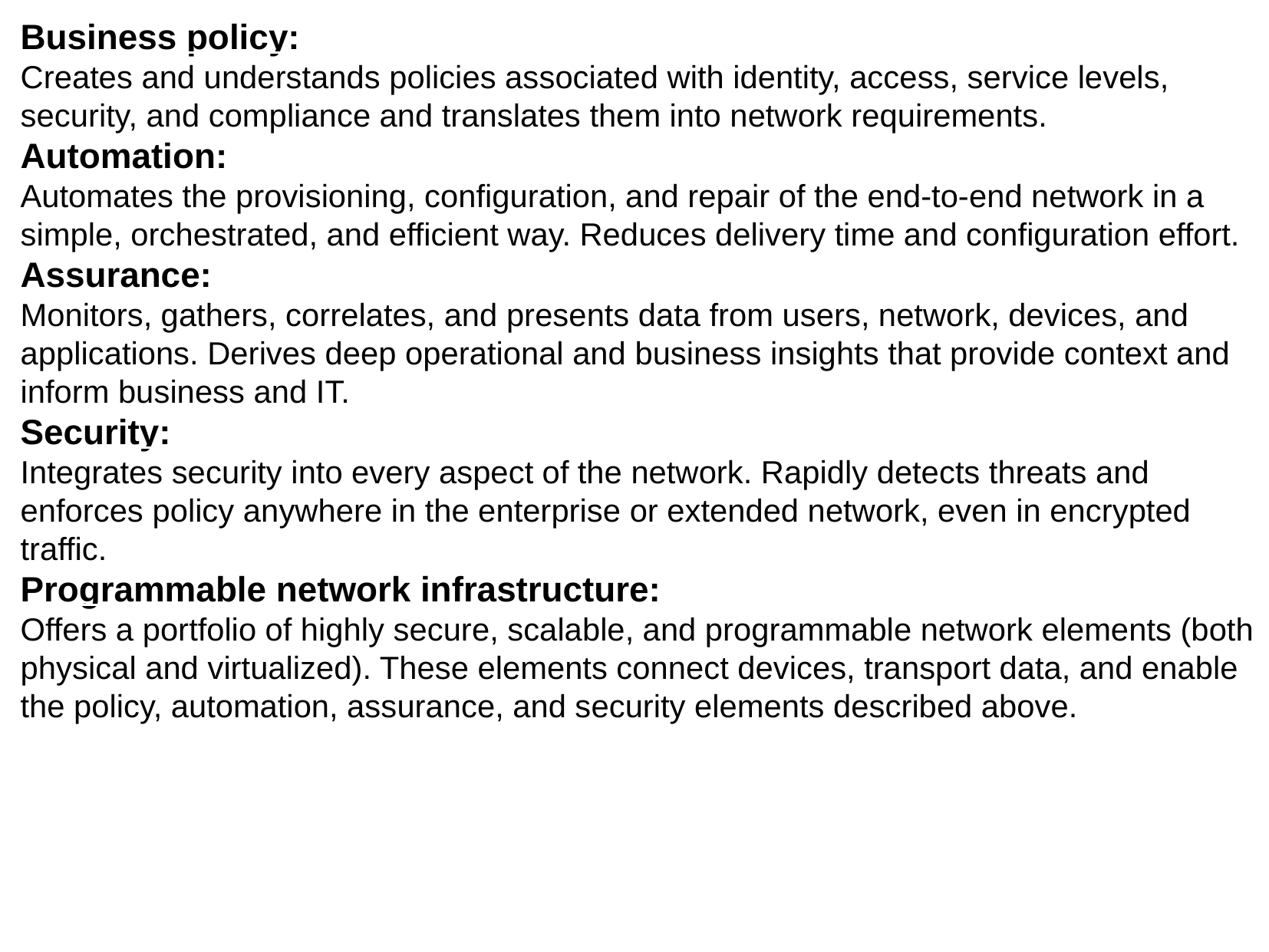

Business policy:
Creates and understands policies associated with identity, access, service levels, security, and compliance and translates them into network requirements.
Automation:
Automates the provisioning, configuration, and repair of the end-to-end network in a simple, orchestrated, and efficient way. Reduces delivery time and configuration effort.
Assurance:
Monitors, gathers, correlates, and presents data from users, network, devices, and applications. Derives deep operational and business insights that provide context and inform business and IT.
Security:
Integrates security into every aspect of the network. Rapidly detects threats and enforces policy anywhere in the enterprise or extended network, even in encrypted traffic.
Programmable network infrastructure:
Offers a portfolio of highly secure, scalable, and programmable network elements (both physical and virtualized). These elements connect devices, transport data, and enable the policy, automation, assurance, and security elements described above.